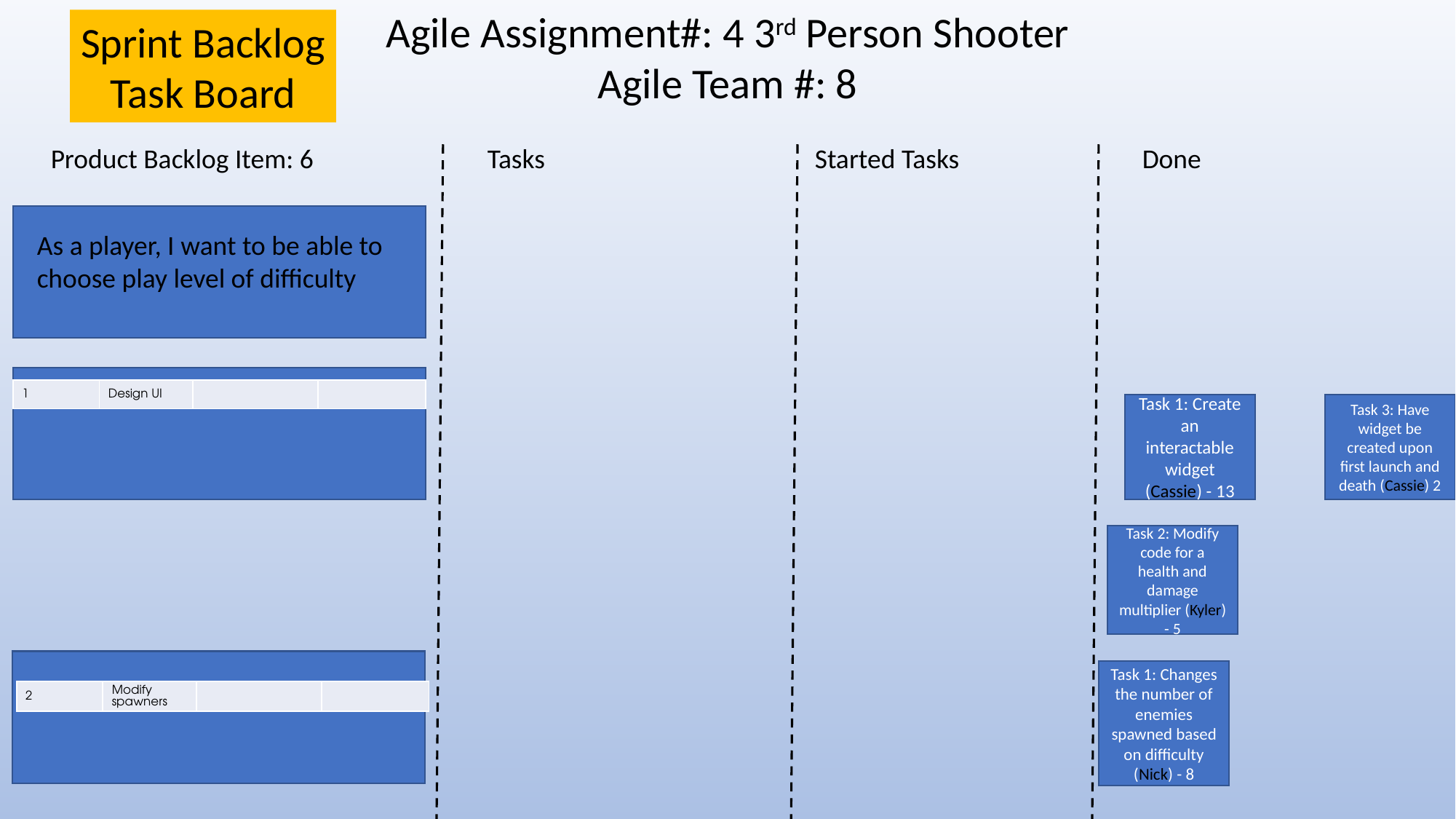

Agile Assignment#: 4 3rd Person Shooter
Agile Team #: 8
Sprint Backlog
Task Board
Product Backlog Item: 6		Tasks			Started Tasks		Done

As a player, I want to be able to choose play level of difficulty

| 1 | Design UI |  |  |
| --- | --- | --- | --- |
Task 1: Create an interactable widget (Cassie) - 13
Task 3: Have widget be created upon first launch and death (Cassie) 2
Task 2: Modify code for a health and damage multiplier (Kyler) - 5

Task 1: Changes the number of enemies spawned based on difficulty (Nick) - 8
| 2 | Modify spawners |  |  |
| --- | --- | --- | --- |